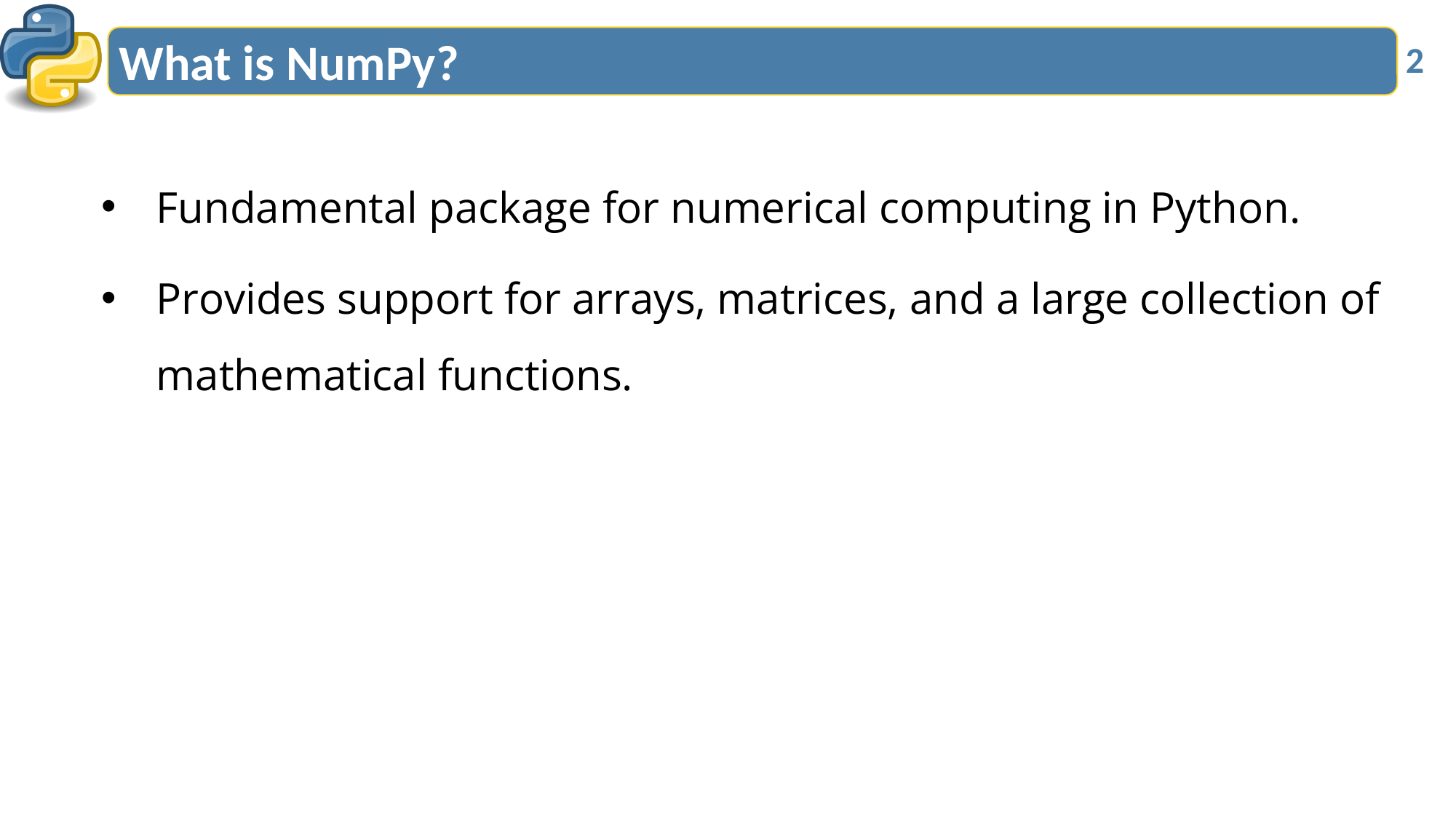

# What is NumPy?
2
Fundamental package for numerical computing in Python.
Provides support for arrays, matrices, and a large collection of mathematical functions.